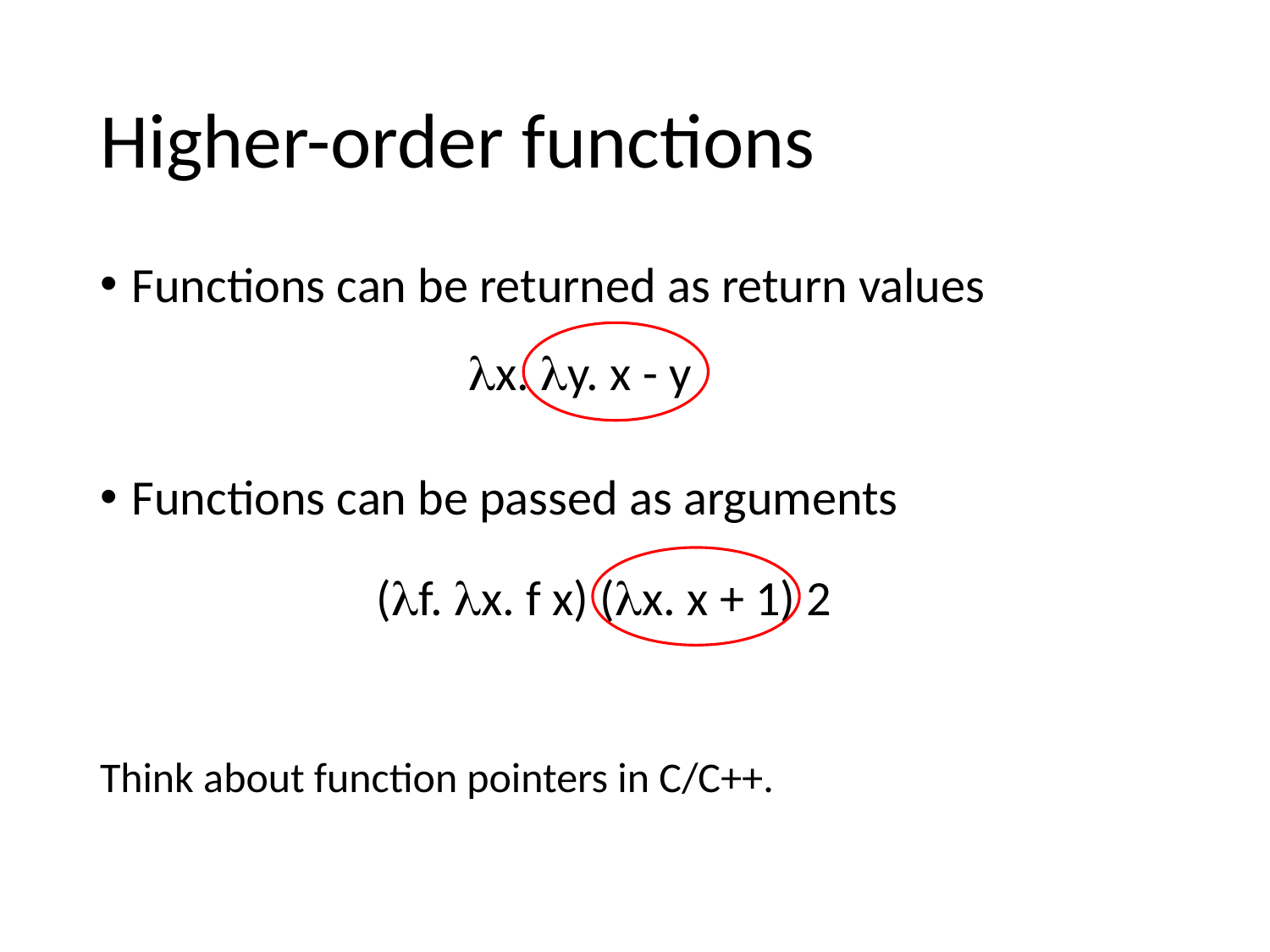

# Higher-order functions
Functions can be returned as return values

Functions can be passed as arguments

Think about function pointers in C/C++.

λx. λy. x - y

(λf. λx. f x) (λx. x + 1) 2